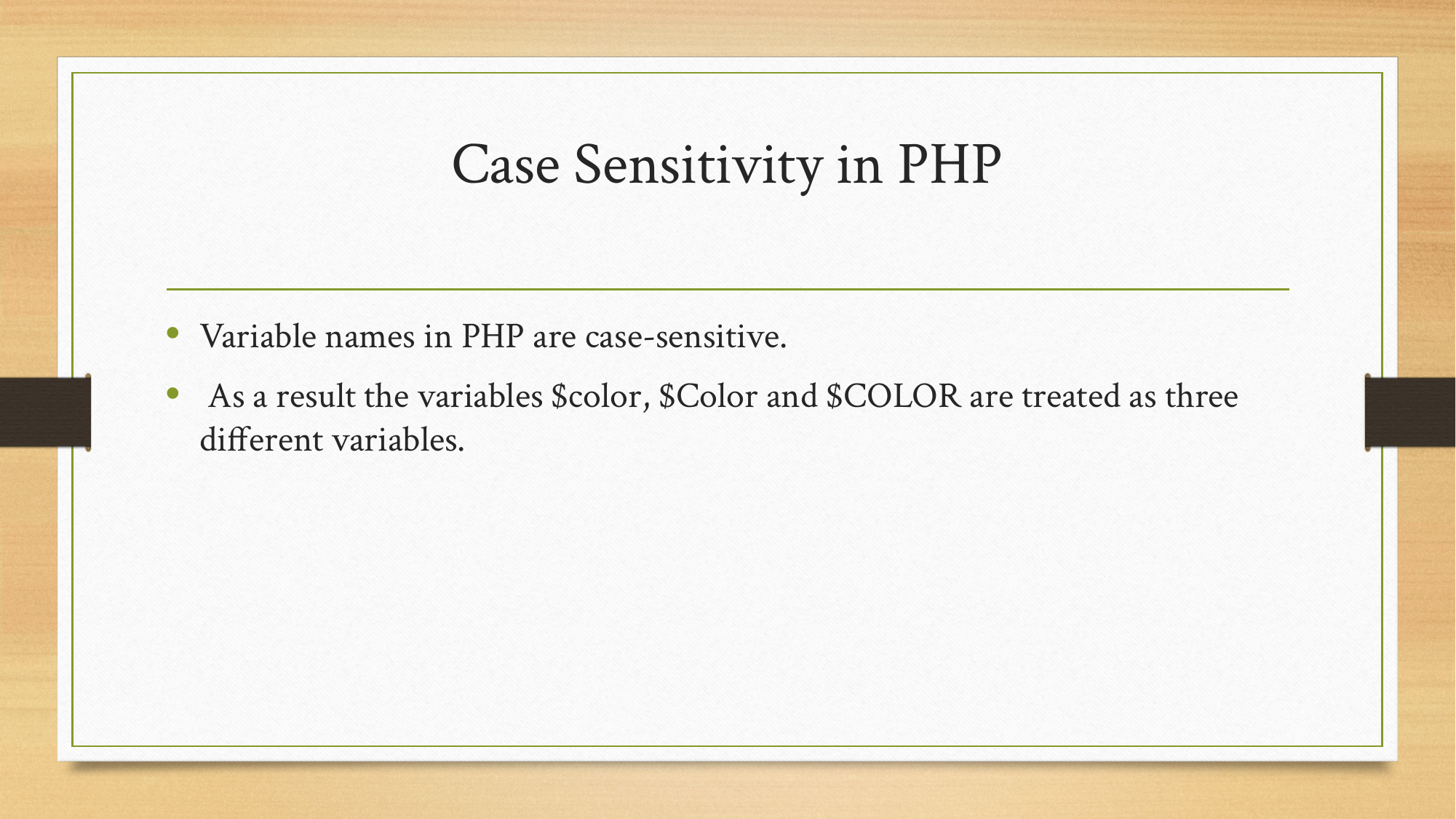

# Case Sensitivity in PHP
Variable names in PHP are case-sensitive.
 As a result the variables $color, $Color and $COLOR are treated as three different variables.